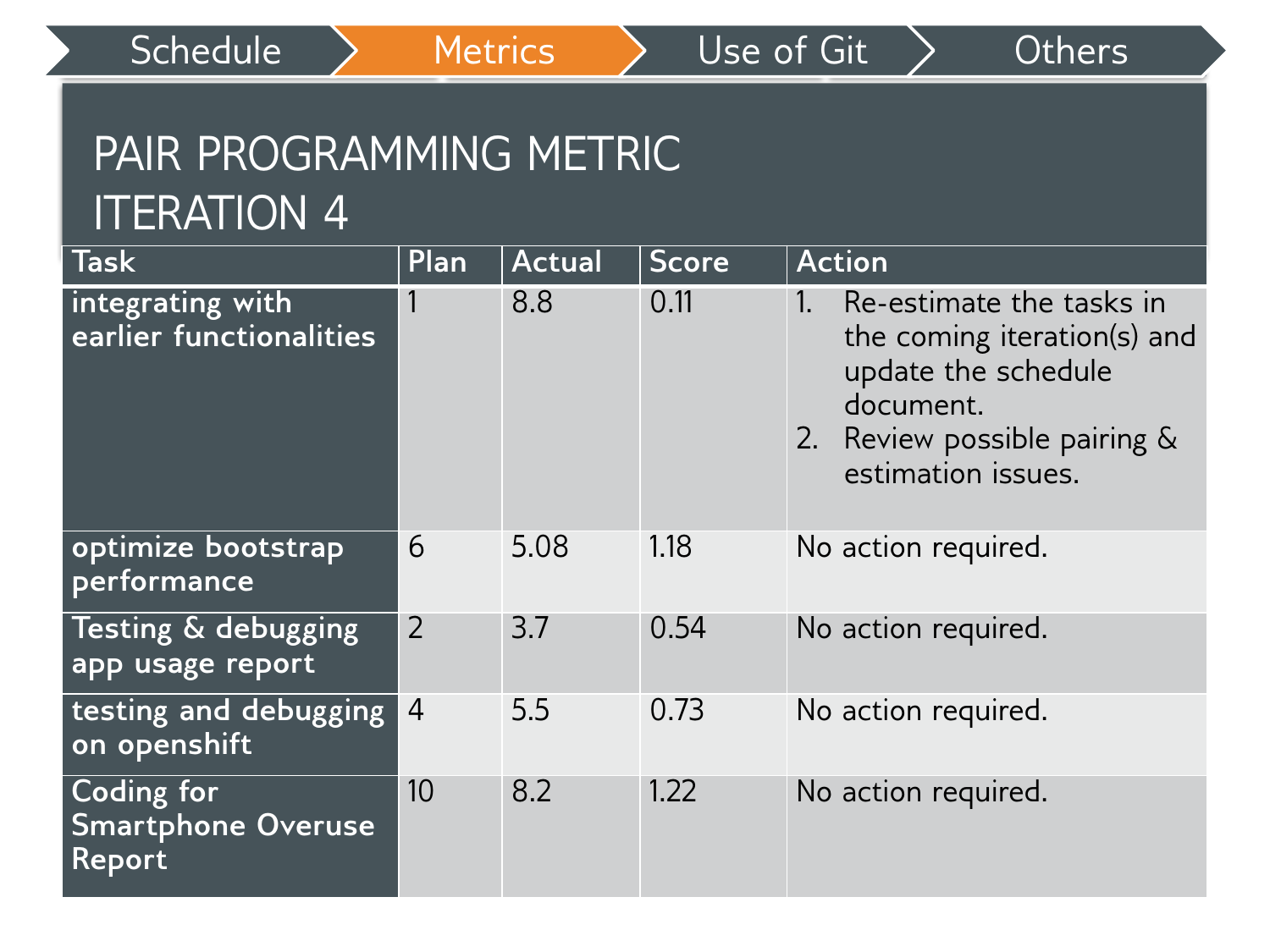

Iteration 2
Schedule
Metrics
Use of Git
Others
# Pair Programming Metric Iteration 4
| Task | Plan | Actual | Score | Action |
| --- | --- | --- | --- | --- |
| integrating with earlier functionalities | 1 | 8.8 | 0.11 | Re-estimate the tasks in the coming iteration(s) and update the schedule document. Review possible pairing & estimation issues. |
| optimize bootstrap performance | 6 | 5.08 | 1.18 | No action required. |
| Testing & debugging app usage report | 2 | 3.7 | 0.54 | No action required. |
| testing and debugging on openshift | 4 | 5.5 | 0.73 | No action required. |
| Coding for Smartphone Overuse Report | 10 | 8.2 | 1.22 | No action required. |